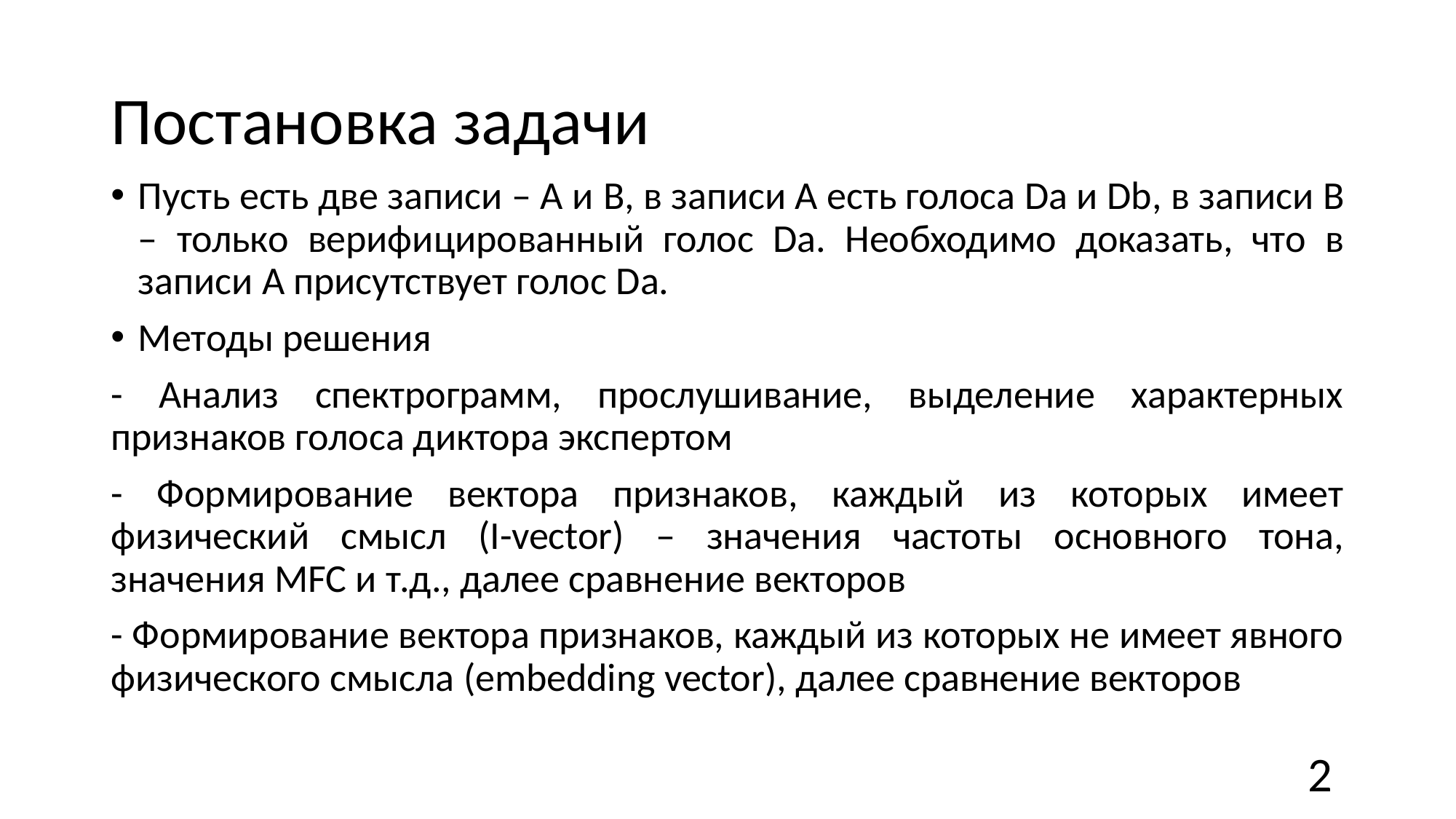

# Постановка задачи
Пусть есть две записи – А и B, в записи А есть голоса Da и Db, в записи B – только верифицированный голос Da. Необходимо доказать, что в записи A присутствует голос Da.
Методы решения
- Анализ спектрограмм, прослушивание, выделение характерных признаков голоса диктора экспертом
- Формирование вектора признаков, каждый из которых имеет физический смысл (I-vector) – значения частоты основного тона, значения MFC и т.д., далее сравнение векторов
- Формирование вектора признаков, каждый из которых не имеет явного физического смысла (embedding vector), далее сравнение векторов
2